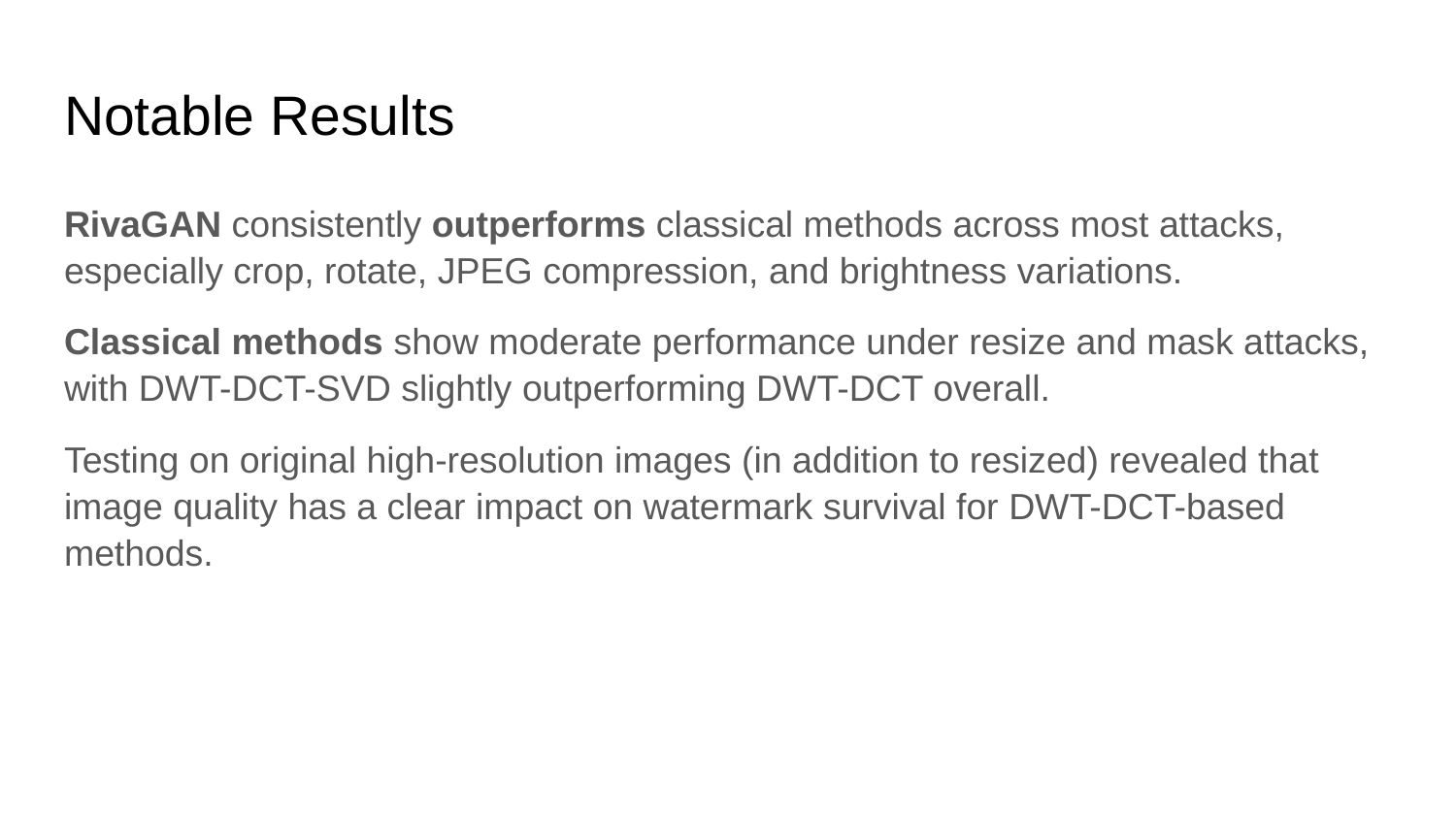

# Notable Results
RivaGAN consistently outperforms classical methods across most attacks, especially crop, rotate, JPEG compression, and brightness variations.
Classical methods show moderate performance under resize and mask attacks, with DWT-DCT-SVD slightly outperforming DWT-DCT overall.
Testing on original high-resolution images (in addition to resized) revealed that image quality has a clear impact on watermark survival for DWT-DCT-based methods.